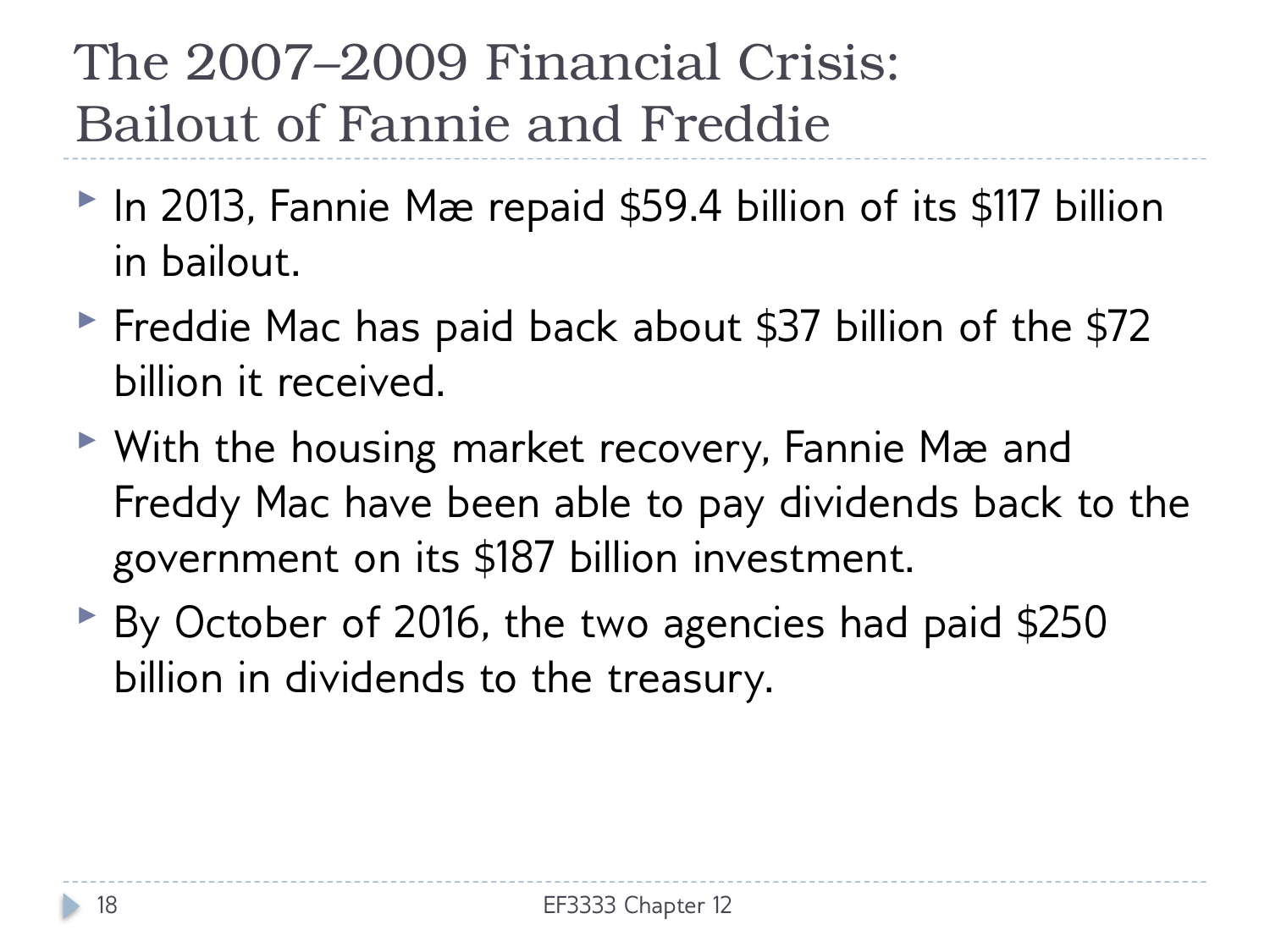

# The 2007–2009 Financial Crisis: Bailout of Fannie and Freddie
In 2013, Fannie Mae repaid $59.4 billion of its $117 billion in bailout.
Freddie Mac has paid back about $37 billion of the $72 billion it received.
With the housing market recovery, Fannie Mae and Freddy Mac have been able to pay dividends back to the government on its $187 billion investment.
By October of 2016, the two agencies had paid $250 billion in dividends to the treasury.
18
EF3333 Chapter 12